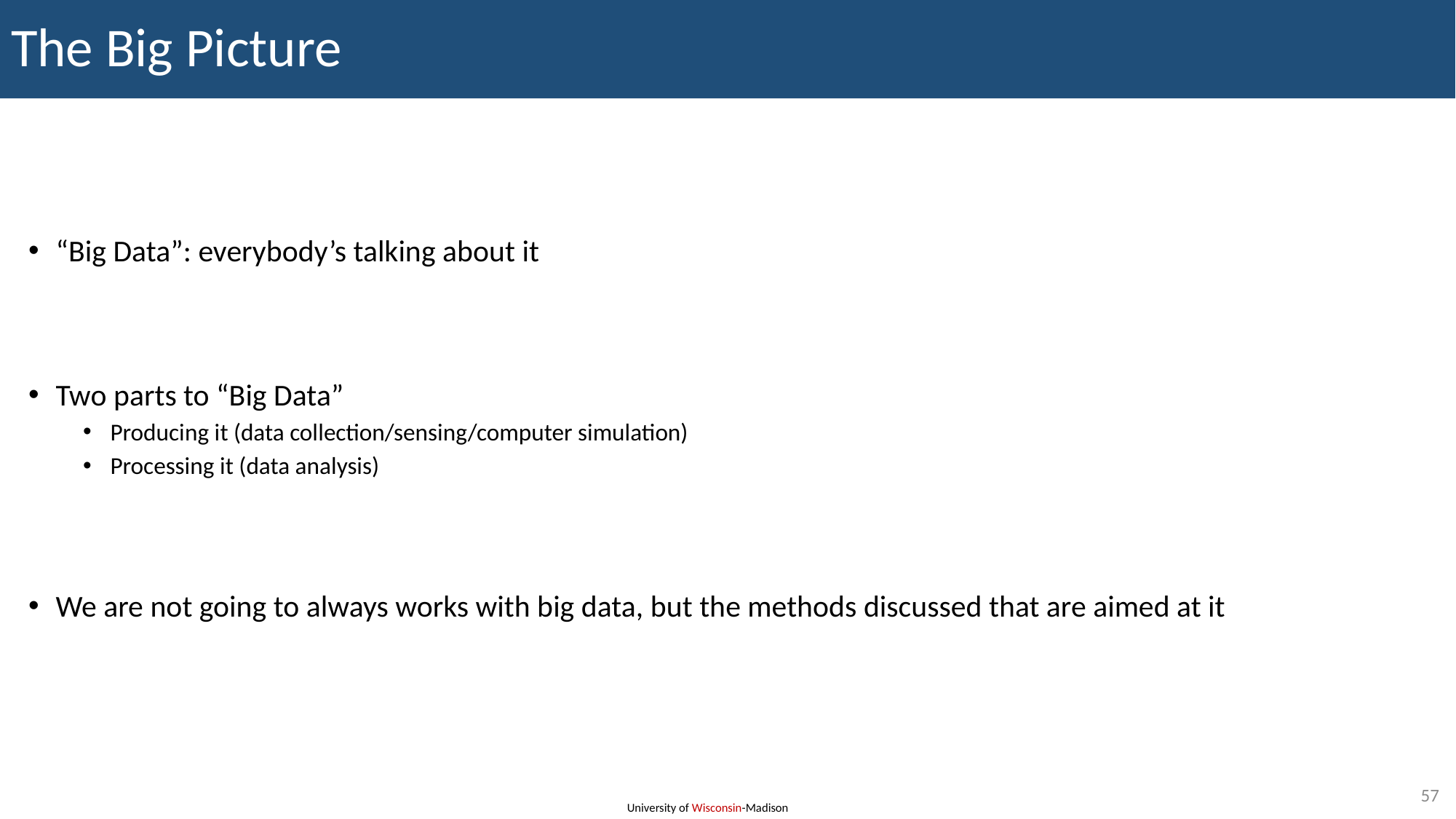

# The Big Picture

“Big Data”: everybody’s talking about it

Two parts to “Big Data”
Producing it (data collection/sensing/computer simulation)
Processing it (data analysis)

We are not going to always works with big data, but the methods discussed that are aimed at it
57